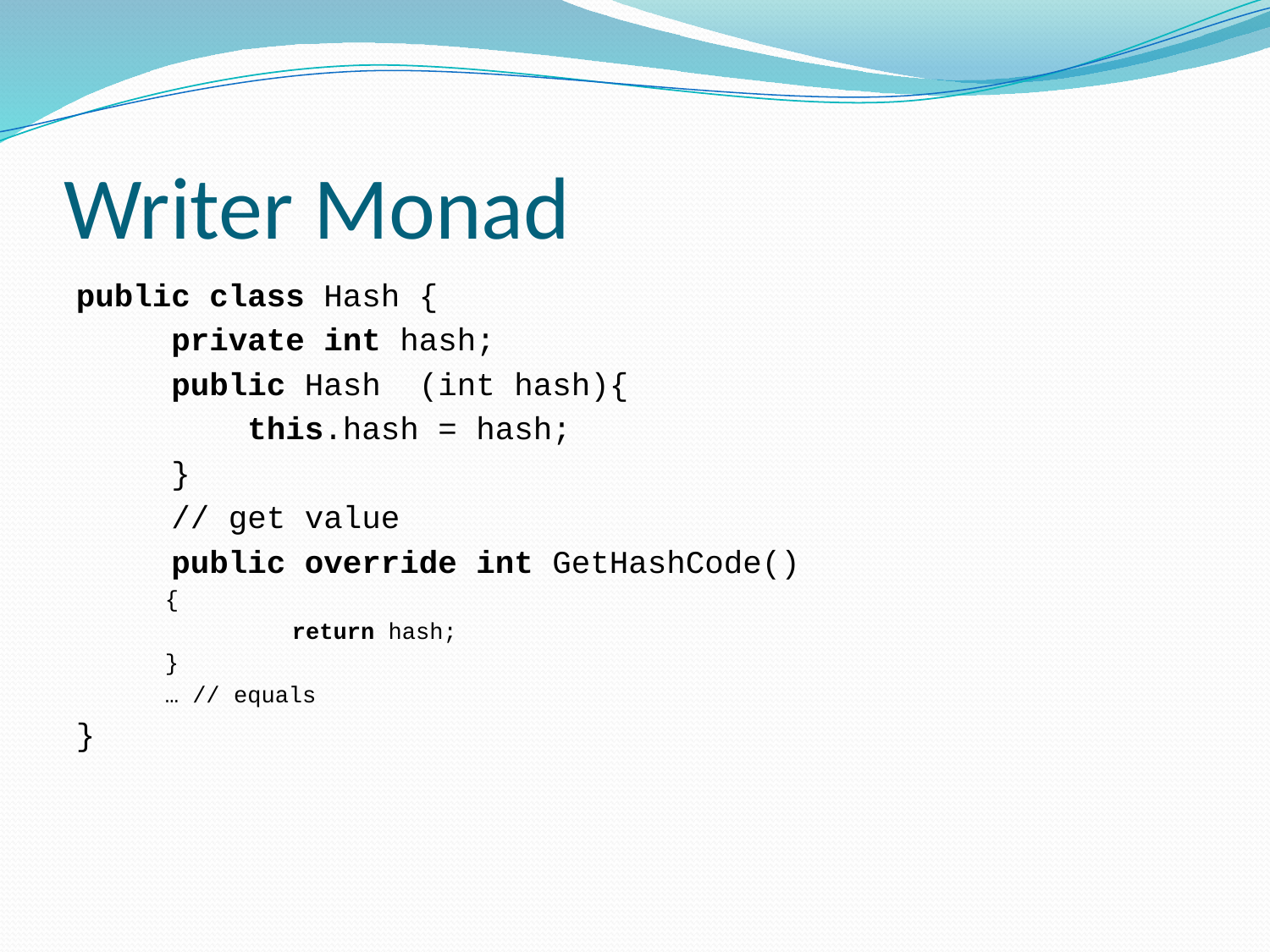

# Writer Monad
public class Hash {
     private int hash;
     public Hash  (int hash){
         this.hash = hash;
     }
     // get value
     public override int GetHashCode()
{
	return hash;
}
… // equals
}